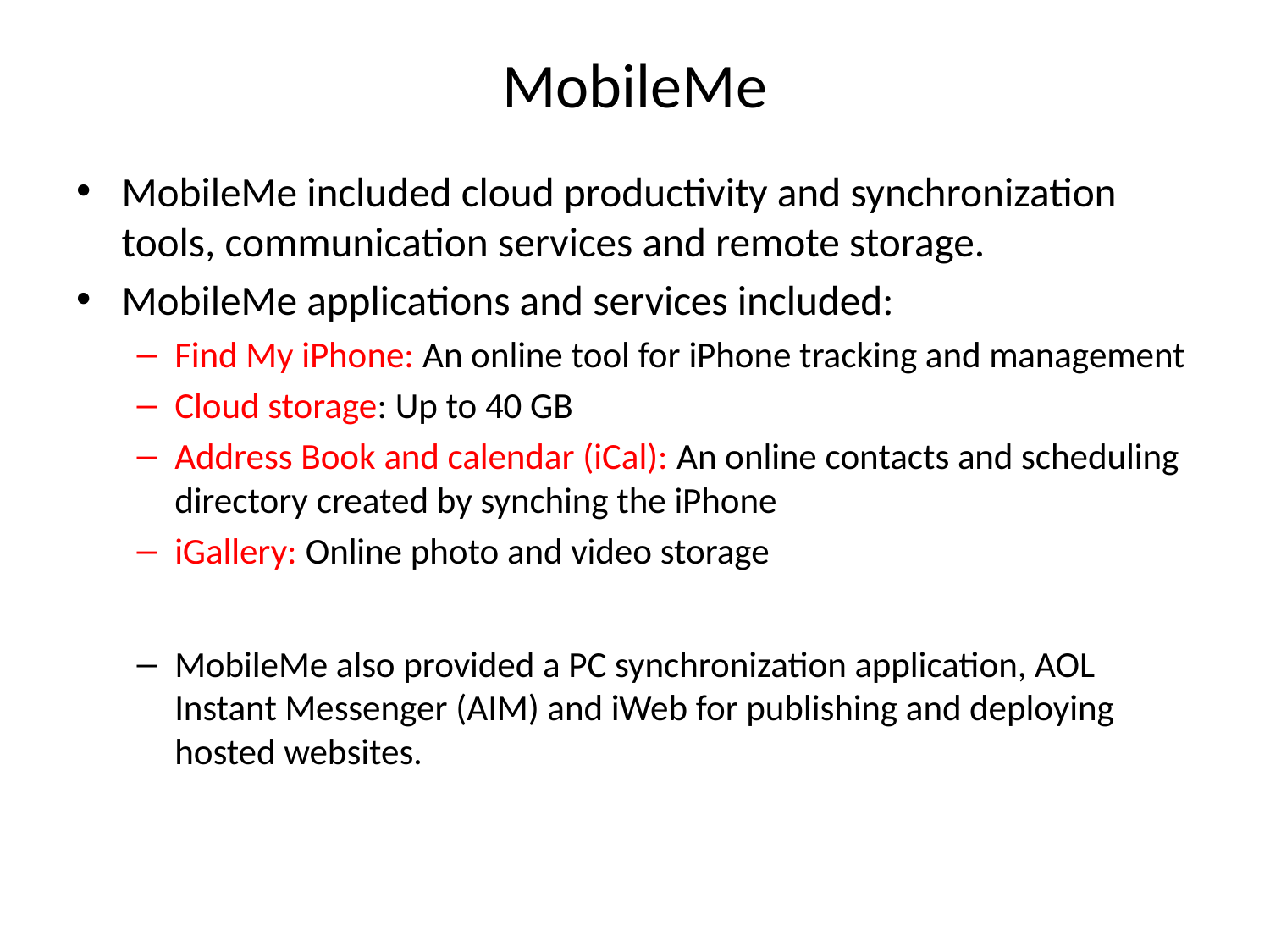

# MobileMe
MobileMe included cloud productivity and synchronization tools, communication services and remote storage.
MobileMe applications and services included:
Find My iPhone: An online tool for iPhone tracking and management
Cloud storage: Up to 40 GB
Address Book and calendar (iCal): An online contacts and scheduling directory created by synching the iPhone
iGallery: Online photo and video storage

MobileMe also provided a PC synchronization application, AOL Instant Messenger (AIM) and iWeb for publishing and deploying hosted websites.